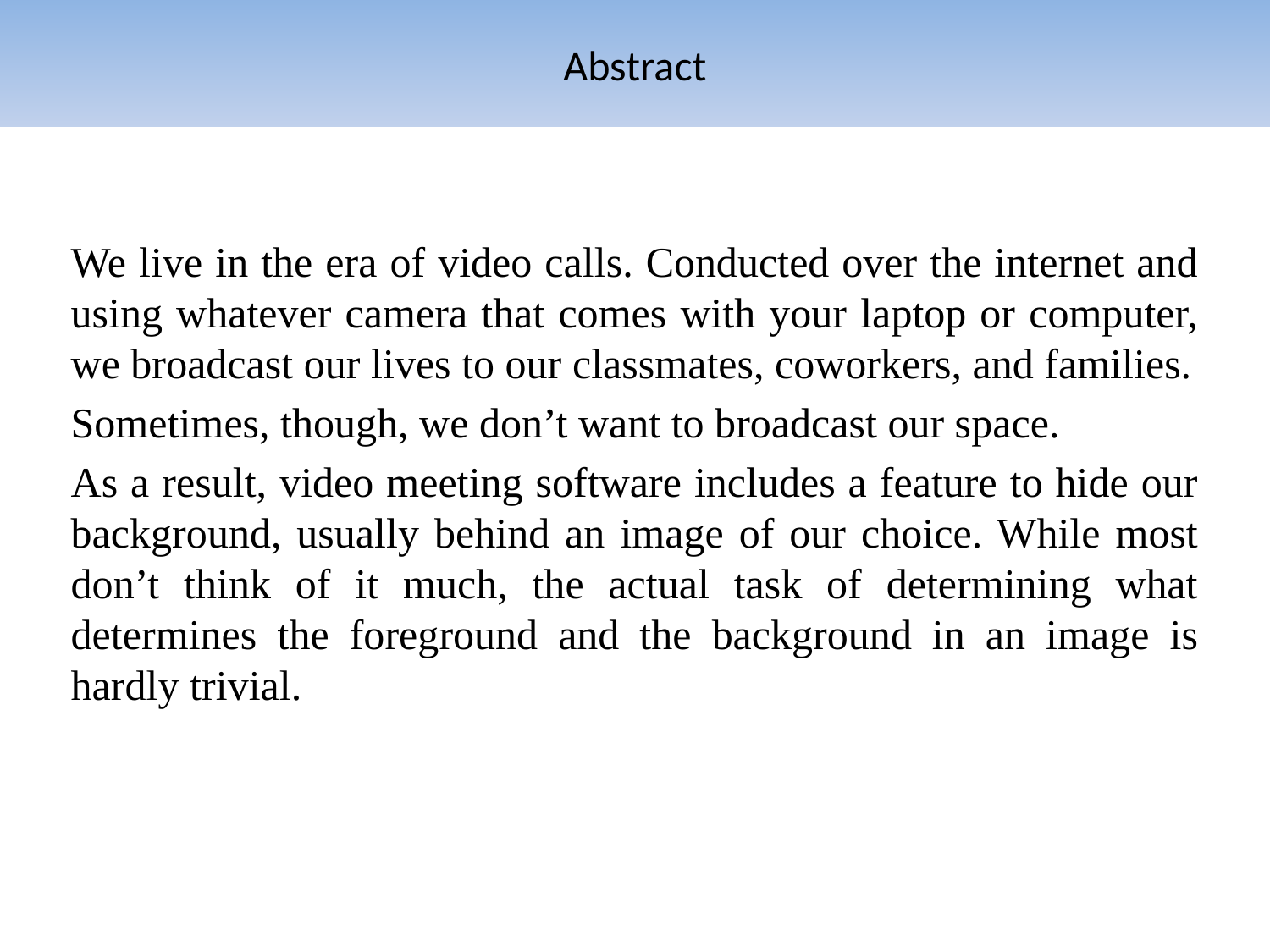

# Abstract

We live in the era of video calls. Conducted over the internet and using whatever camera that comes with your laptop or computer, we broadcast our lives to our classmates, coworkers, and families.
Sometimes, though, we don’t want to broadcast our space.
As a result, video meeting software includes a feature to hide our background, usually behind an image of our choice. While most don’t think of it much, the actual task of determining what determines the foreground and the background in an image is hardly trivial.